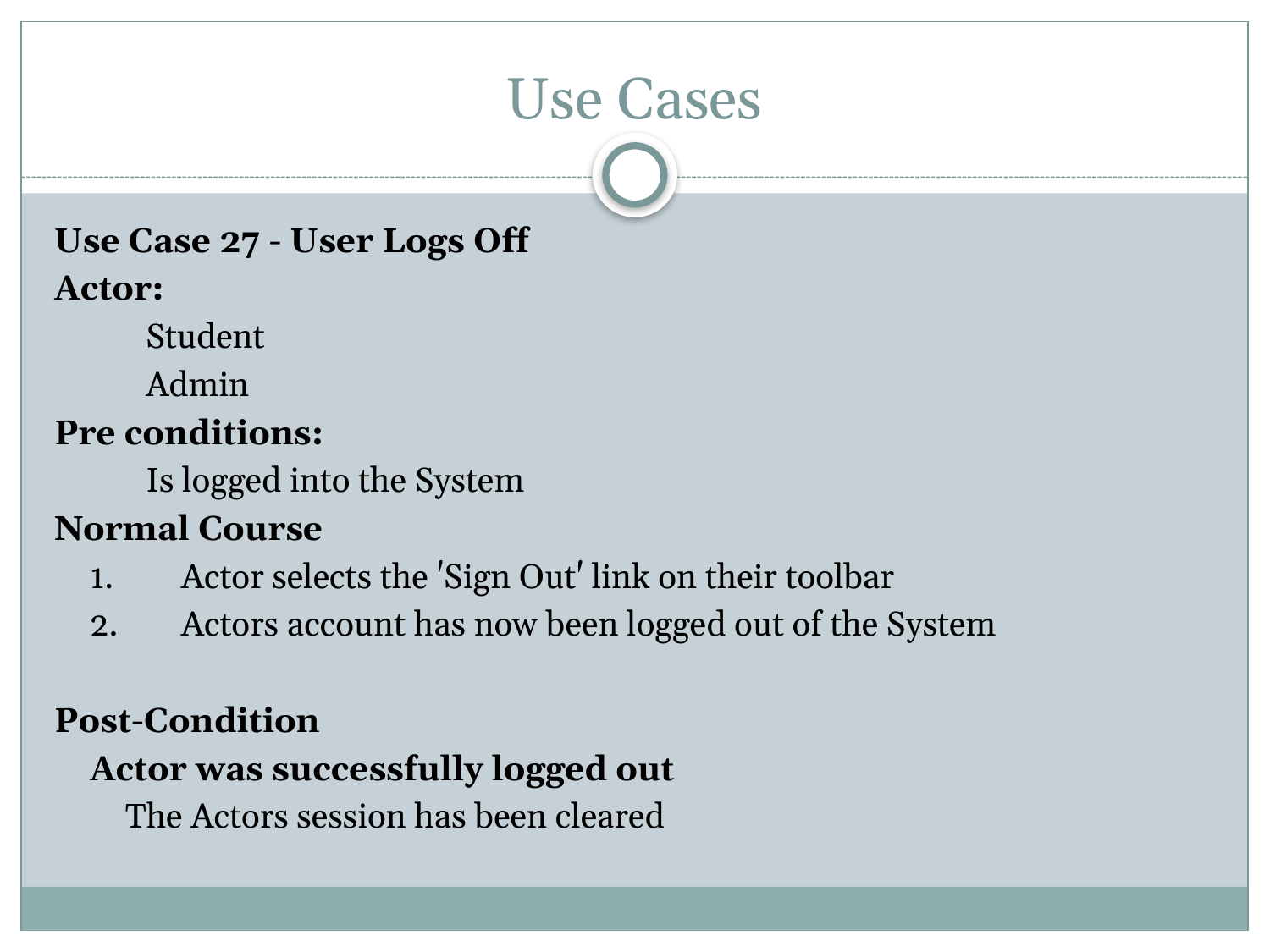

# Use Cases
Use Case 27 - User Logs Off
Actor:
	Student
	Admin
Pre conditions:
	Is logged into the System
Normal Course
1.	Actor selects the 'Sign Out' link on their toolbar
2.	Actors account has now been logged out of the System

Post-Condition
Actor was successfully logged out
The Actors session has been cleared